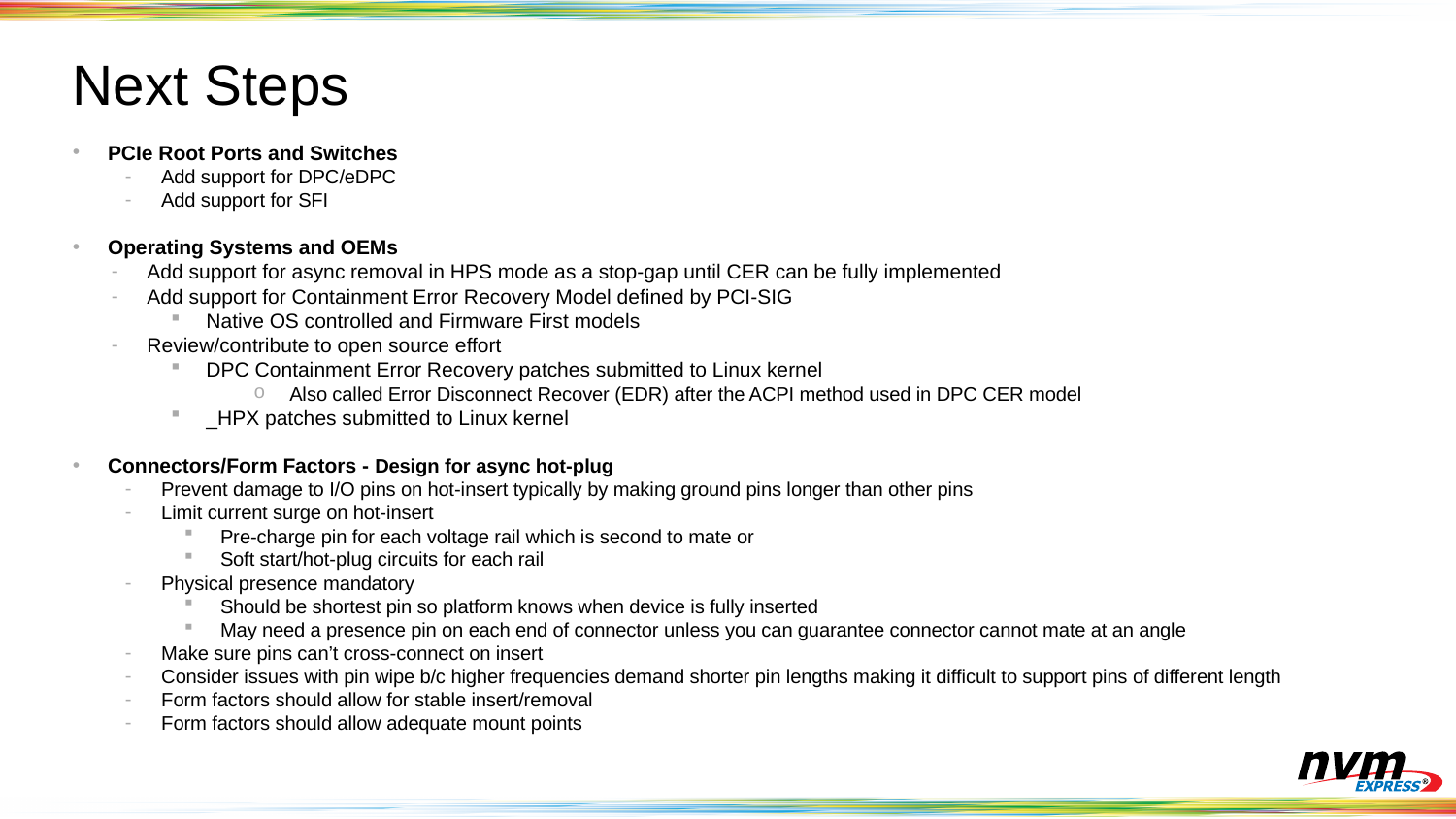

# Next Steps
PCIe Root Ports and Switches
Add support for DPC/eDPC
Add support for SFI
Operating Systems and OEMs
Add support for async removal in HPS mode as a stop-gap until CER can be fully implemented
Add support for Containment Error Recovery Model defined by PCI-SIG
Native OS controlled and Firmware First models
Review/contribute to open source effort
DPC Containment Error Recovery patches submitted to Linux kernel
Also called Error Disconnect Recover (EDR) after the ACPI method used in DPC CER model
_HPX patches submitted to Linux kernel

Connectors/Form Factors - Design for async hot-plug
Prevent damage to I/O pins on hot-insert typically by making ground pins longer than other pins
Limit current surge on hot-insert
Pre-charge pin for each voltage rail which is second to mate or
Soft start/hot-plug circuits for each rail
Physical presence mandatory
Should be shortest pin so platform knows when device is fully inserted
May need a presence pin on each end of connector unless you can guarantee connector cannot mate at an angle
Make sure pins can’t cross-connect on insert
Consider issues with pin wipe b/c higher frequencies demand shorter pin lengths making it difficult to support pins of different length
Form factors should allow for stable insert/removal
Form factors should allow adequate mount points